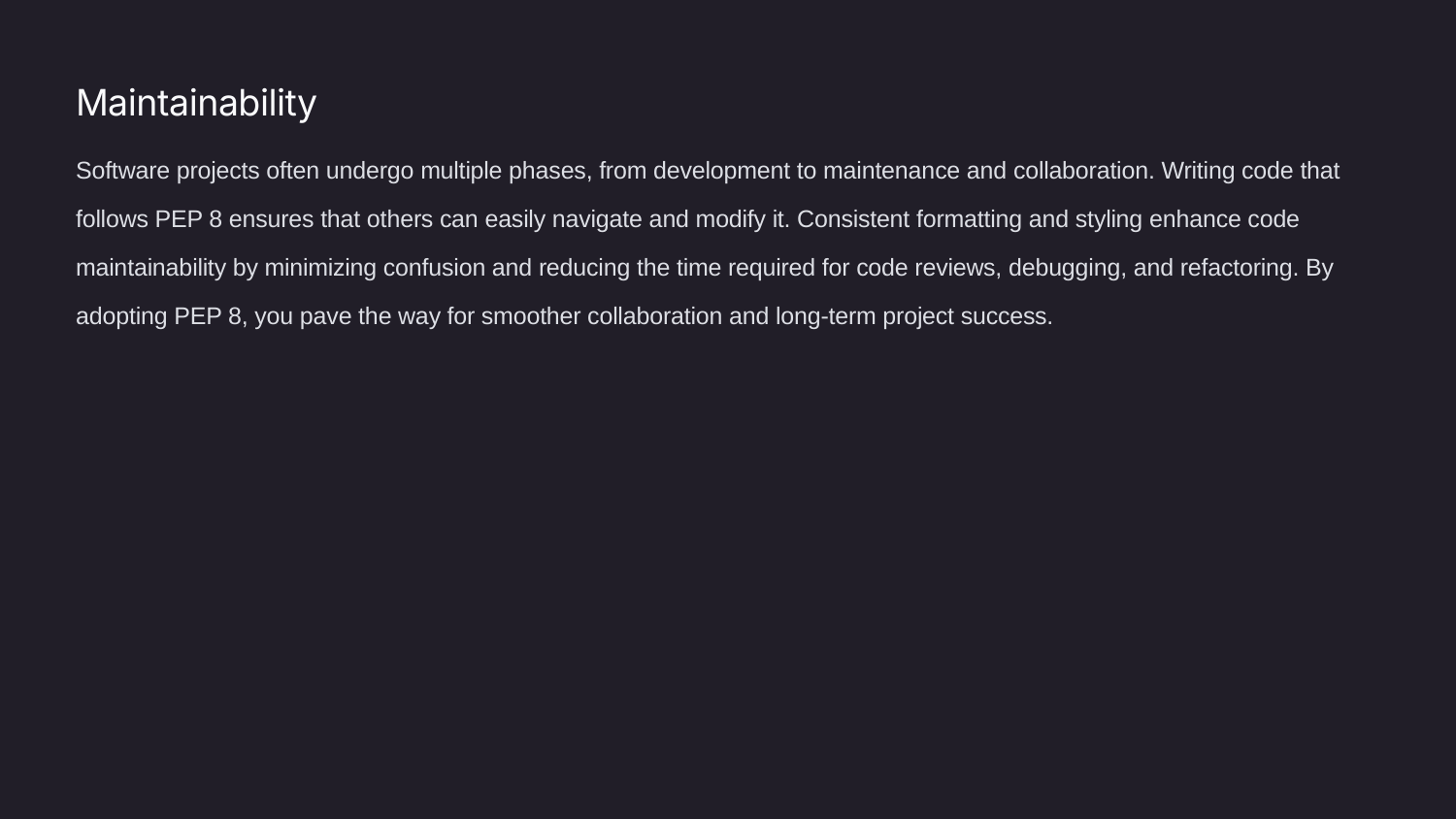

Maintainability
Software projects often undergo multiple phases, from development to maintenance and collaboration. Writing code that follows PEP 8 ensures that others can easily navigate and modify it. Consistent formatting and styling enhance code maintainability by minimizing confusion and reducing the time required for code reviews, debugging, and refactoring. By adopting PEP 8, you pave the way for smoother collaboration and long-term project success.